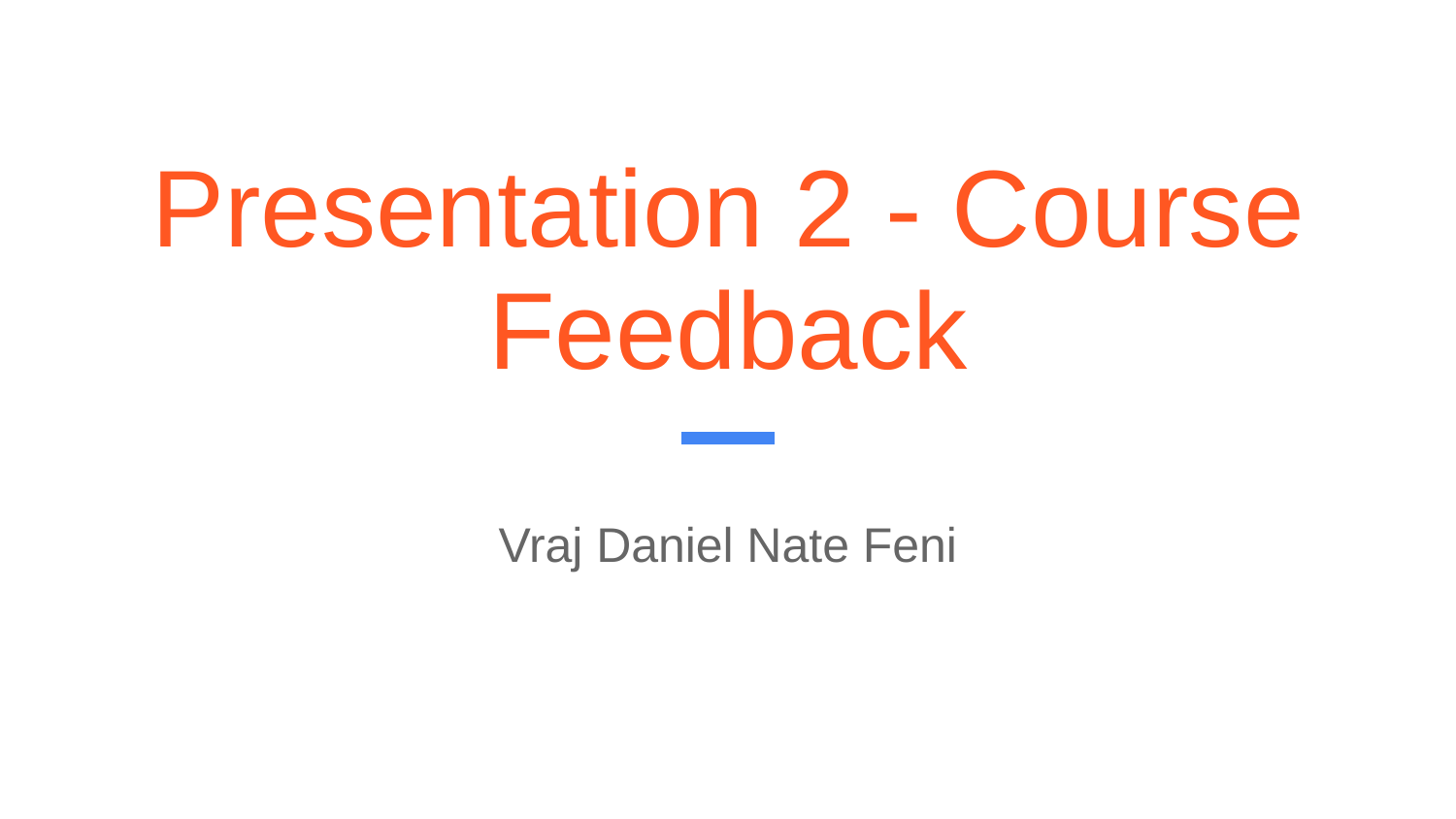

# Presentation 2 - Course Feedback
Vraj Daniel Nate Feni